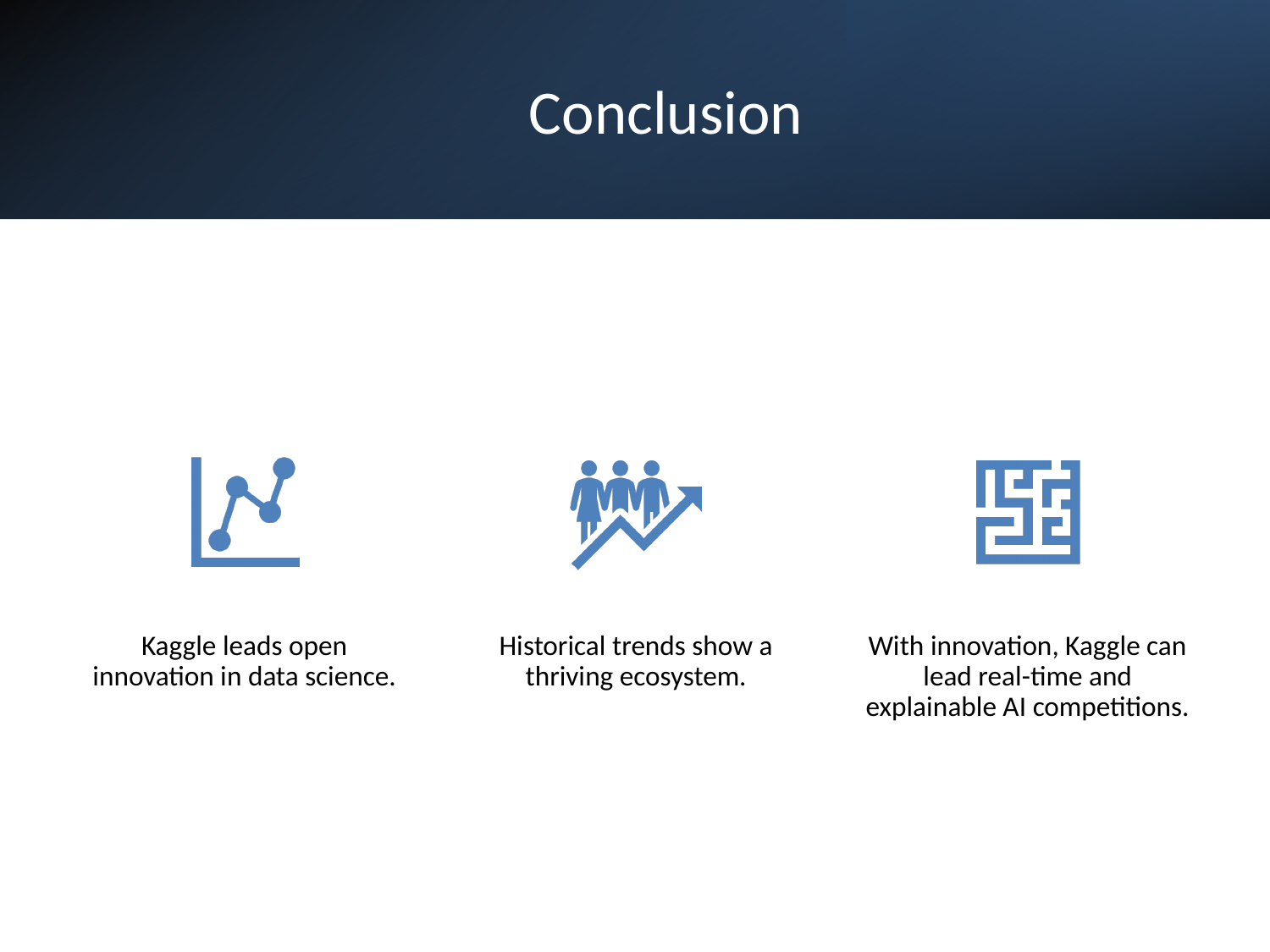

# Conclusion
Kaggle leads open innovation in data science.
Historical trends show a thriving ecosystem.
With innovation, Kaggle can lead real-time and explainable AI competitions.